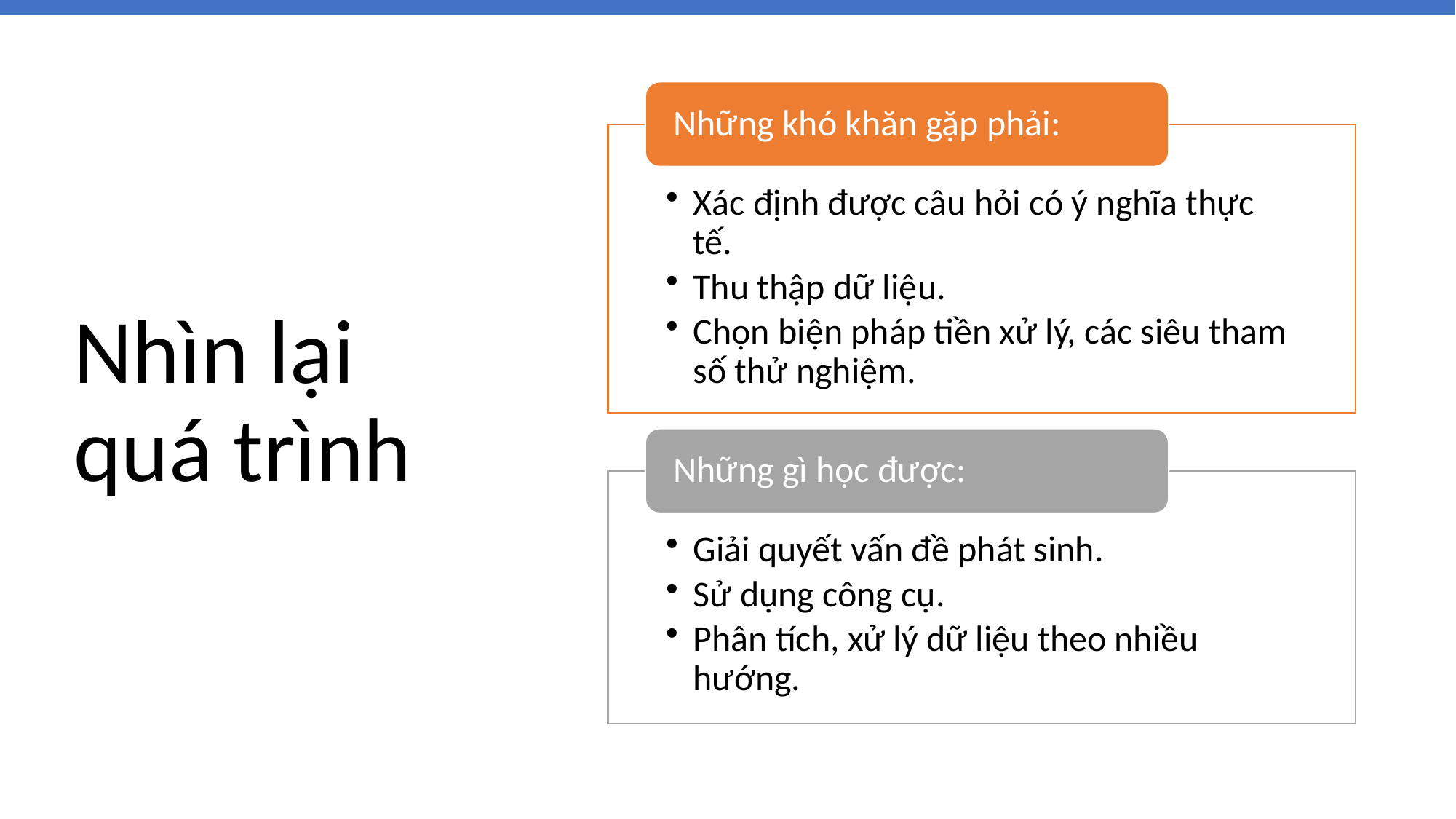

# Nhìn lại quá trình
Xác định được câu hỏi có ý nghĩa thực tế.
Thu thập dữ liệu.
Chọn biện pháp tiền xử lý, các siêu tham số thử nghiệm.
Những khó khăn gặp phải:
Giải quyết vấn đề phát sinh.
Sử dụng công cụ.
Phân tích, xử lý dữ liệu theo nhiều hướng.
Những gì học được: